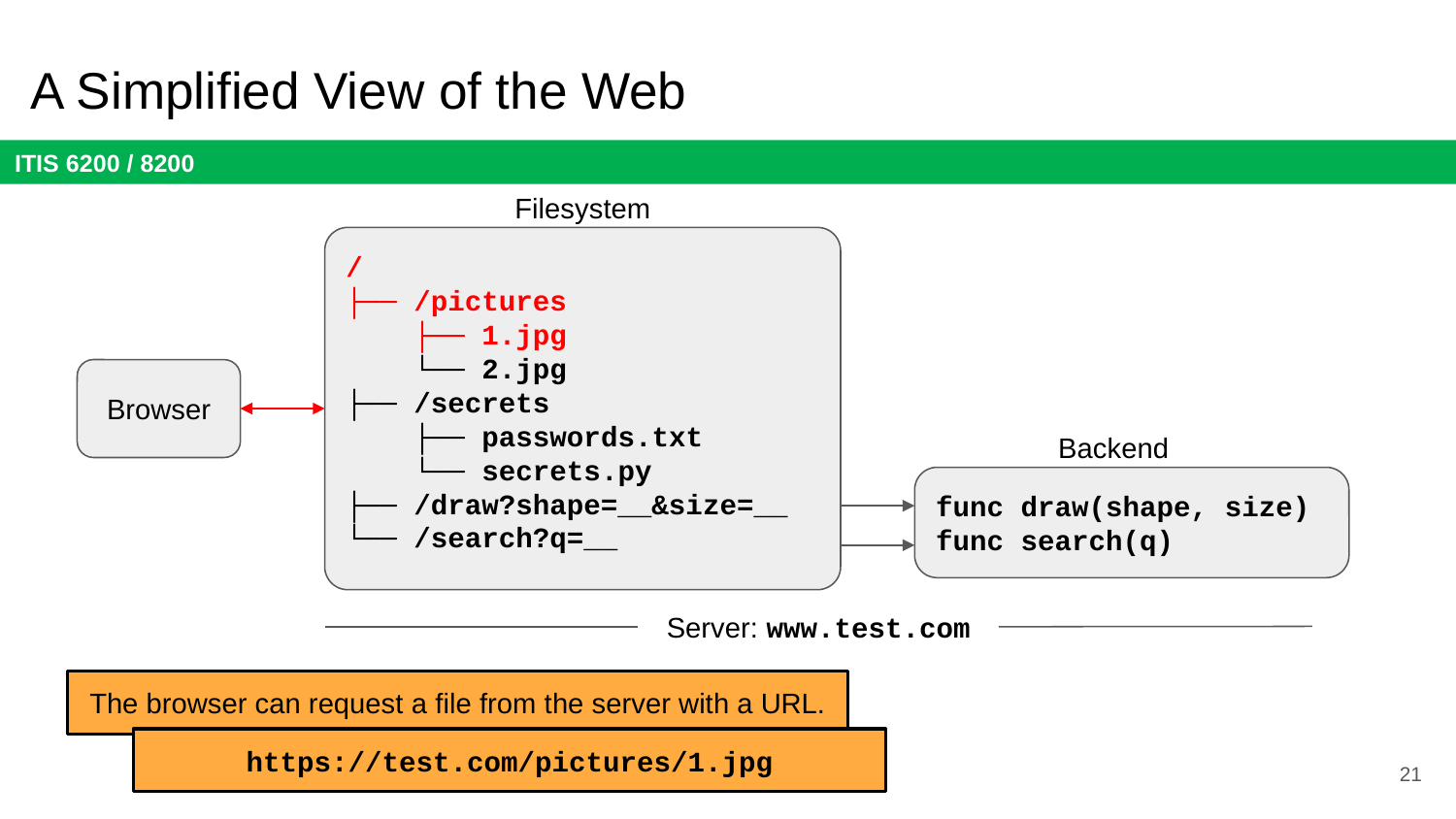

# A Simplified View of the Web
Filesystem
/
├── /pictures
    ├── 1.jpg
    └── 2.jpg
├── /secrets
    ├── passwords.txt
    └── secrets.py
├── /draw?shape=__&size=__
└── /search?q=__
Browser
Backend
func draw(shape, size)
func search(q)
Server: www.test.com
The browser can request a file from the server with a URL.
https://test.com/pictures/1.jpg
21